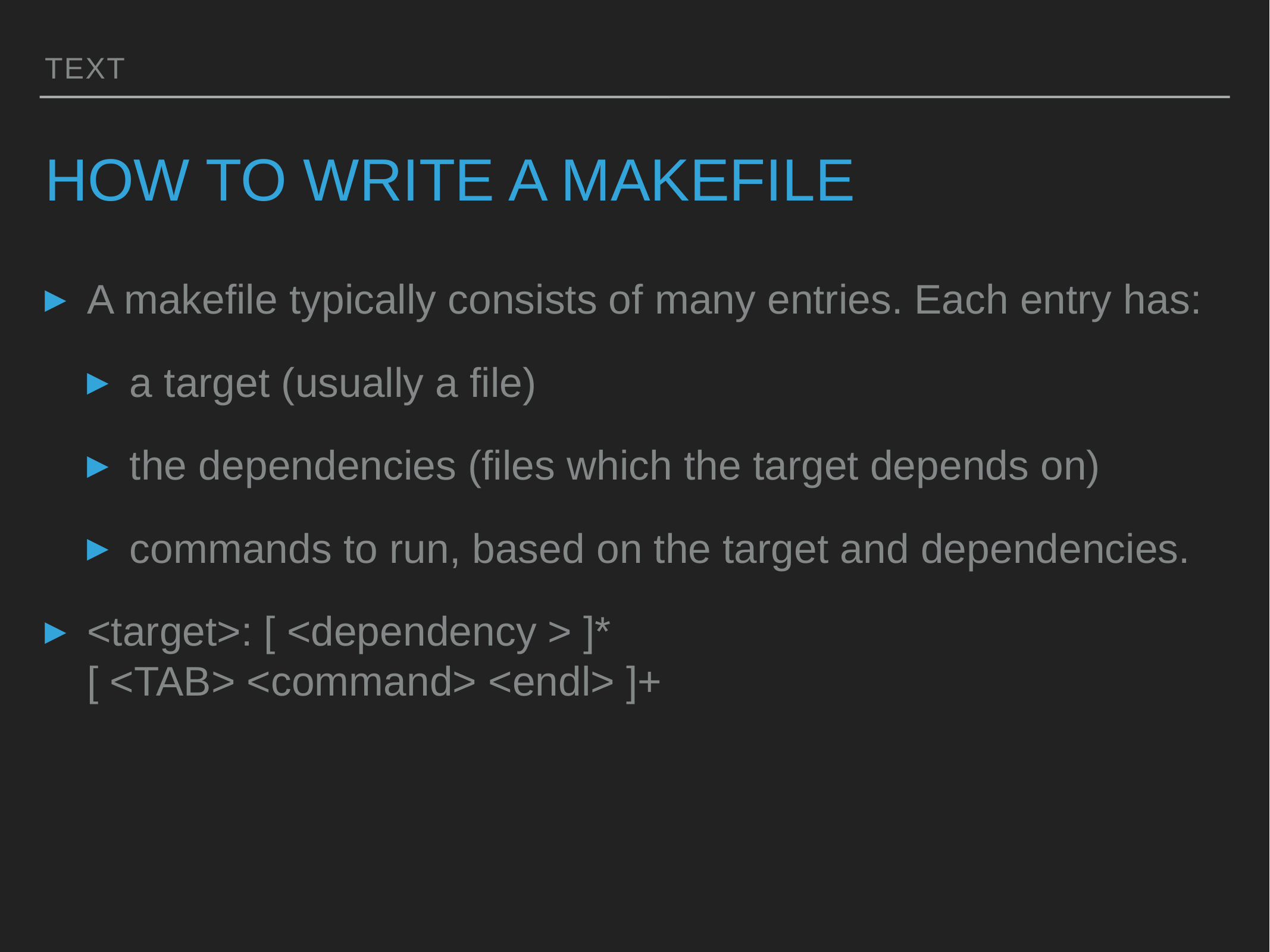

Text
# How to write a makefile
A makefile typically consists of many entries. Each entry has:
a target (usually a file)
the dependencies (files which the target depends on)
commands to run, based on the target and dependencies.
<target>: [ <dependency > ]*                                         [ <TAB> <command> <endl> ]+